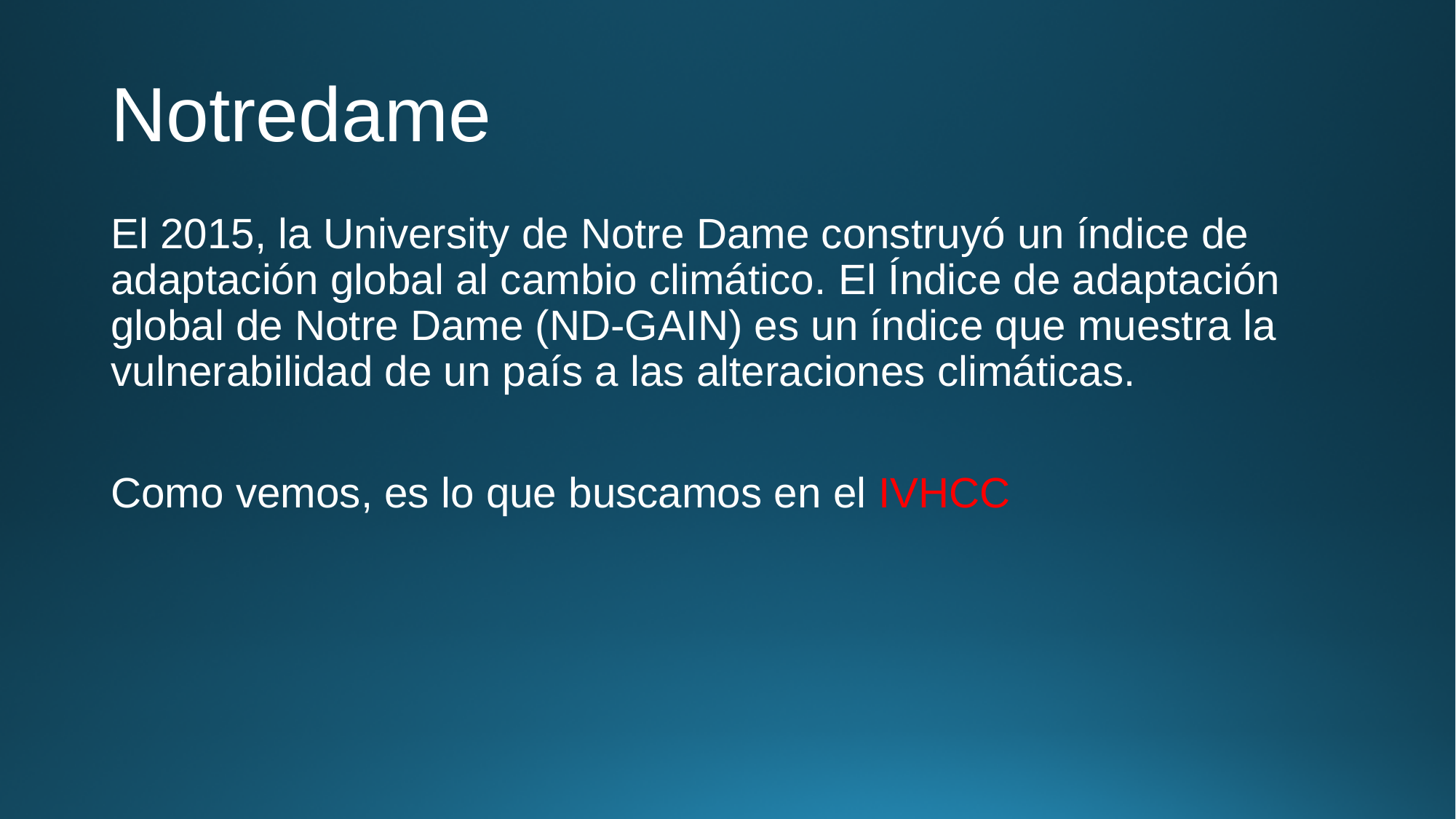

# Notredame
El 2015, la University de Notre Dame construyó un índice de adaptación global al cambio climático. El Índice de adaptación global de Notre Dame (ND-GAIN) es un índice que muestra la vulnerabilidad de un país a las alteraciones climáticas.

Como vemos, es lo que buscamos en el IVHCC